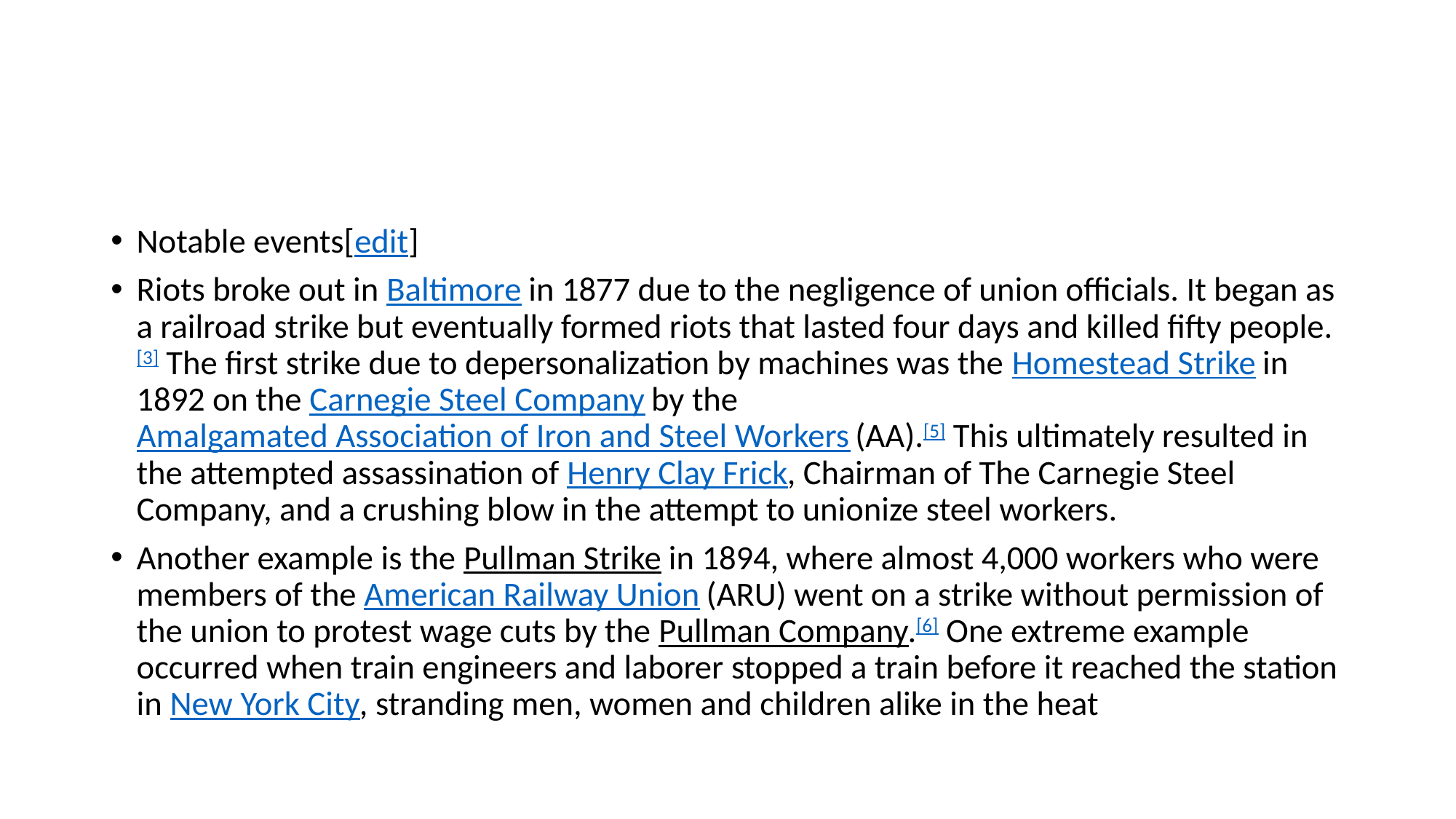

Notable events[edit]
Riots broke out in Baltimore in 1877 due to the negligence of union officials. It began as a railroad strike but eventually formed riots that lasted four days and killed fifty people.[3] The first strike due to depersonalization by machines was the Homestead Strike in 1892 on the Carnegie Steel Company by the Amalgamated Association of Iron and Steel Workers (AA).[5] This ultimately resulted in the attempted assassination of Henry Clay Frick, Chairman of The Carnegie Steel Company, and a crushing blow in the attempt to unionize steel workers.
Another example is the Pullman Strike in 1894, where almost 4,000 workers who were members of the American Railway Union (ARU) went on a strike without permission of the union to protest wage cuts by the Pullman Company.[6] One extreme example occurred when train engineers and laborer stopped a train before it reached the station in New York City, stranding men, women and children alike in the heat